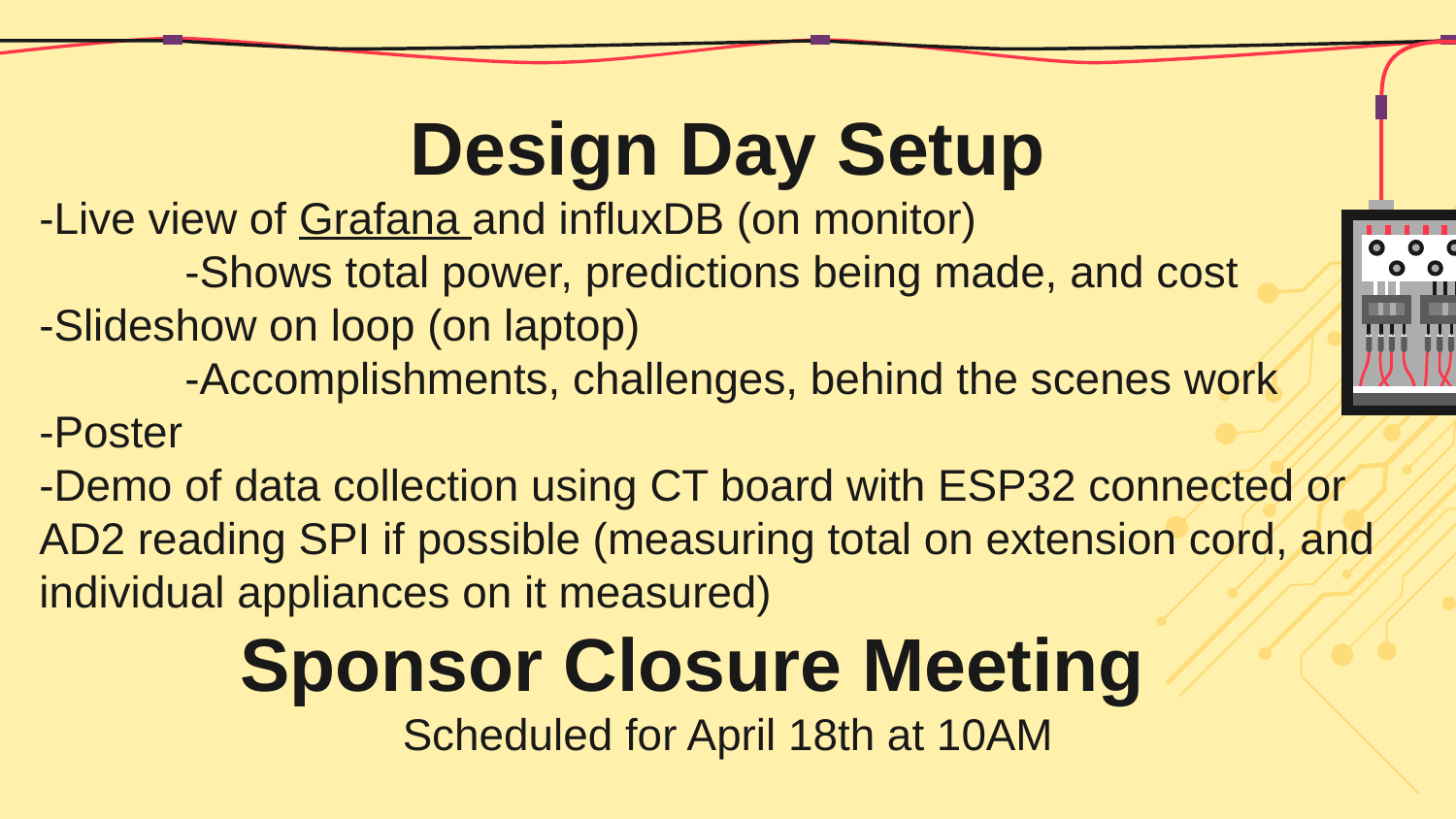

Design Day Setup
-Live view of Grafana and influxDB (on monitor)
	-Shows total power, predictions being made, and cost
-Slideshow on loop (on laptop)
	-Accomplishments, challenges, behind the scenes work
-Poster
-Demo of data collection using CT board with ESP32 connected or AD2 reading SPI if possible (measuring total on extension cord, and individual appliances on it measured)
# Sponsor Closure Meeting
Scheduled for April 18th at 10AM